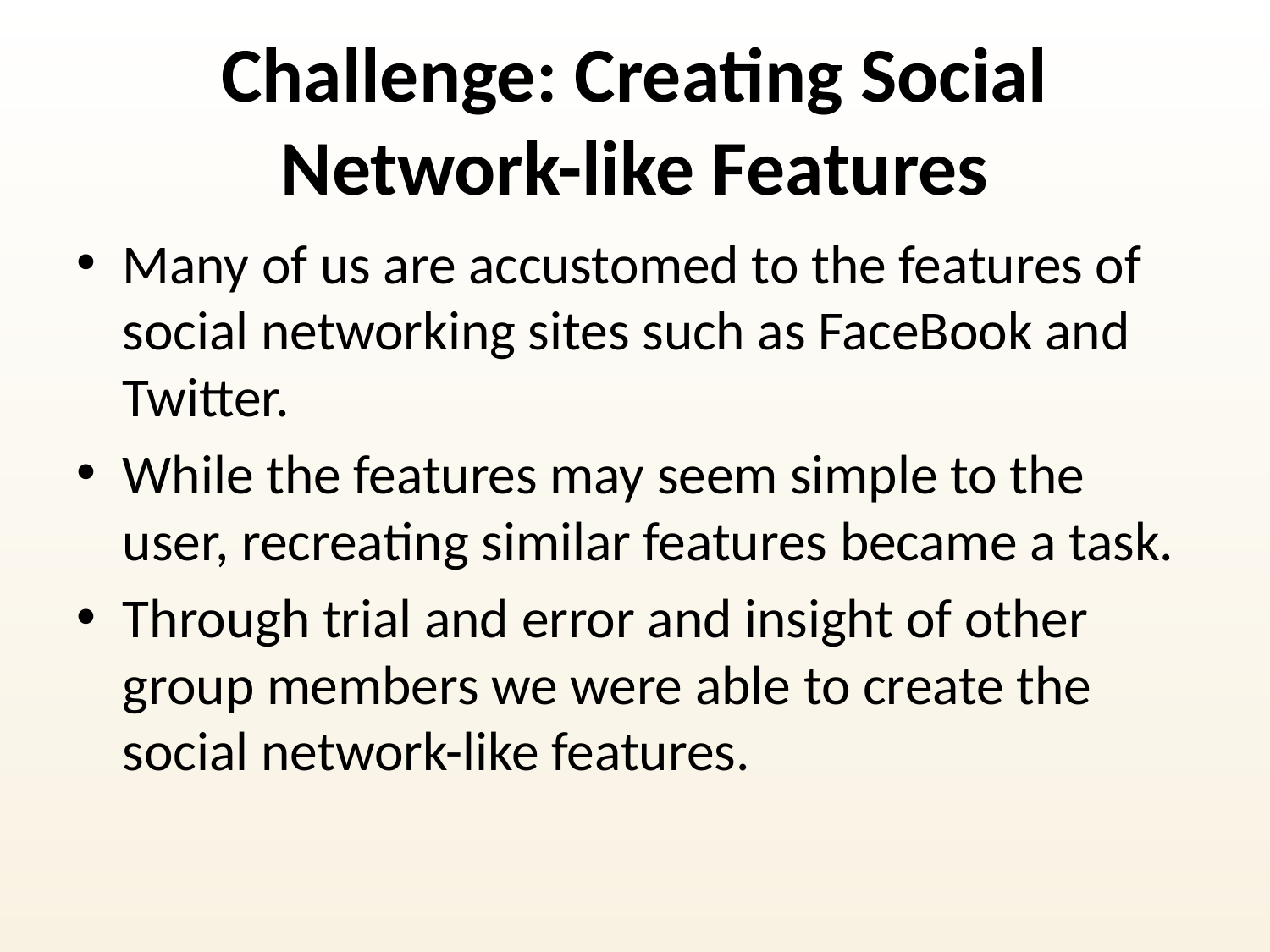

# Challenge: Creating Social Network-like Features
Many of us are accustomed to the features of social networking sites such as FaceBook and Twitter.
While the features may seem simple to the user, recreating similar features became a task.
Through trial and error and insight of other group members we were able to create the social network-like features.